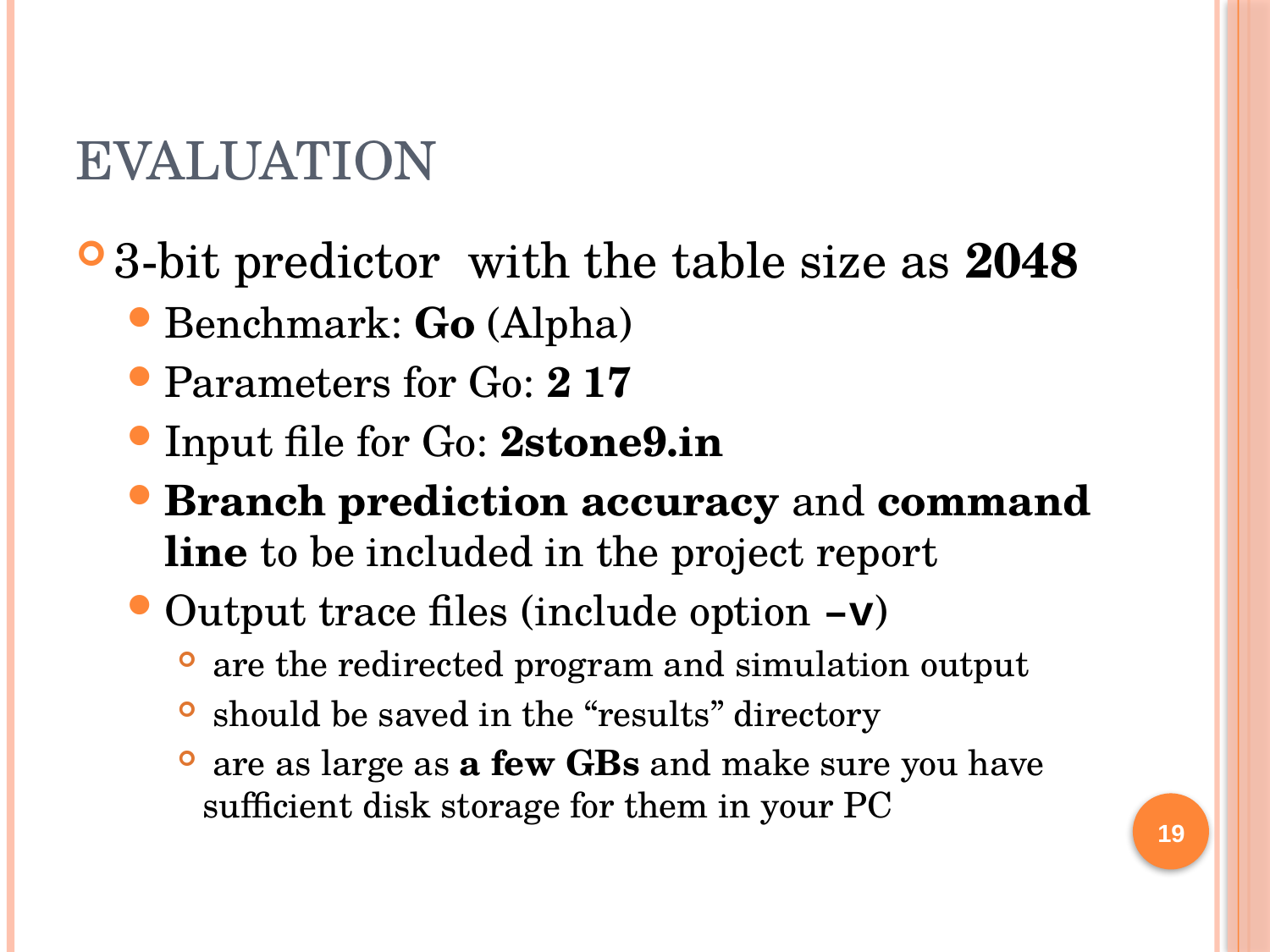

# Evaluation
3-bit predictor  with the table size as 2048
Benchmark: Go (Alpha)
Parameters for Go: 2 17
Input file for Go: 2stone9.in
Branch prediction accuracy and command line to be included in the project report
Output trace files (include option –v)
 are the redirected program and simulation output
 should be saved in the “results” directory
 are as large as a few GBs and make sure you have sufficient disk storage for them in your PC

19